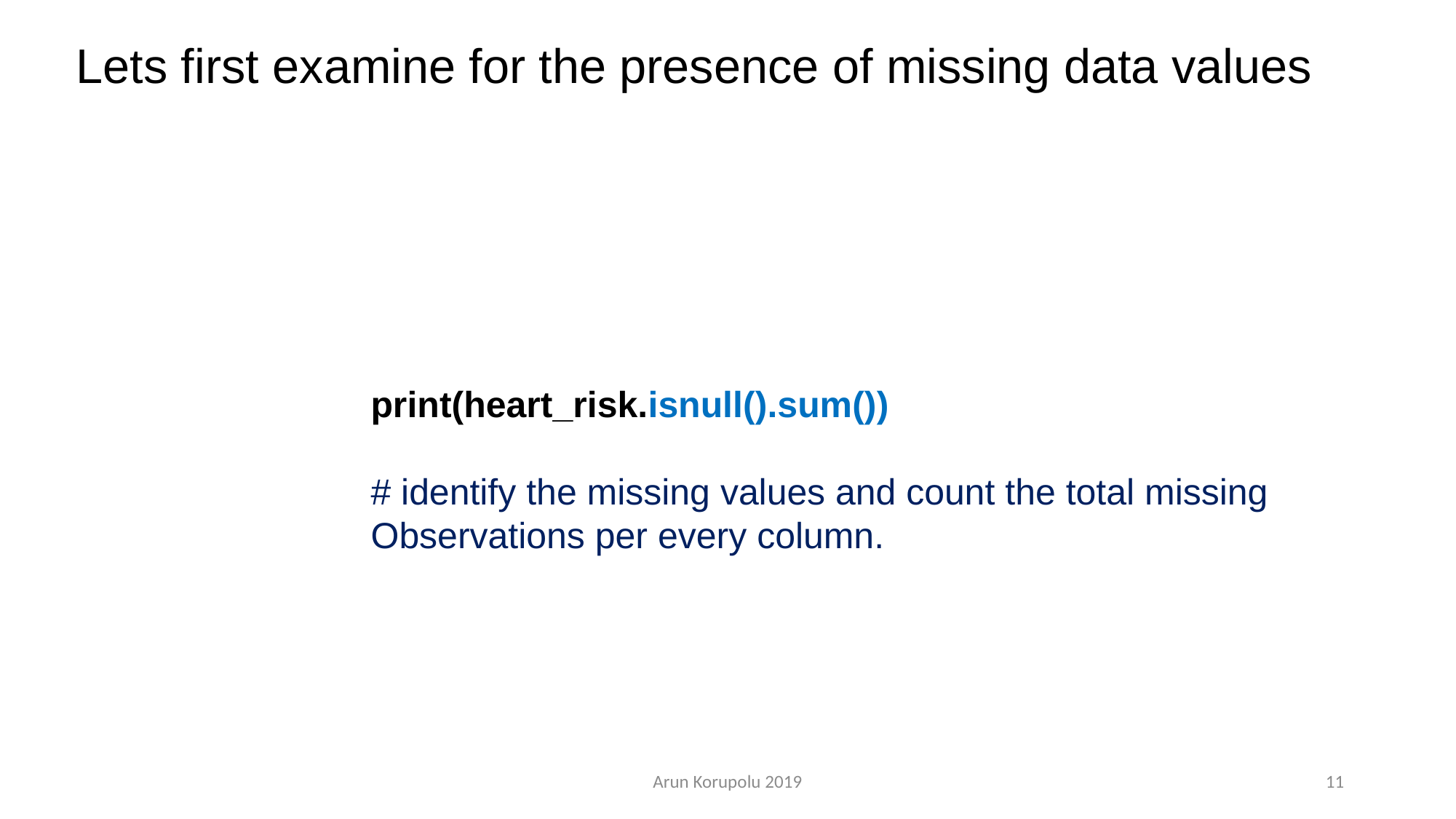

Lets first examine for the presence of missing data values
print(heart_risk.isnull().sum())

# identify the missing values and count the total missing
Observations per every column.
Arun Korupolu 2019
11